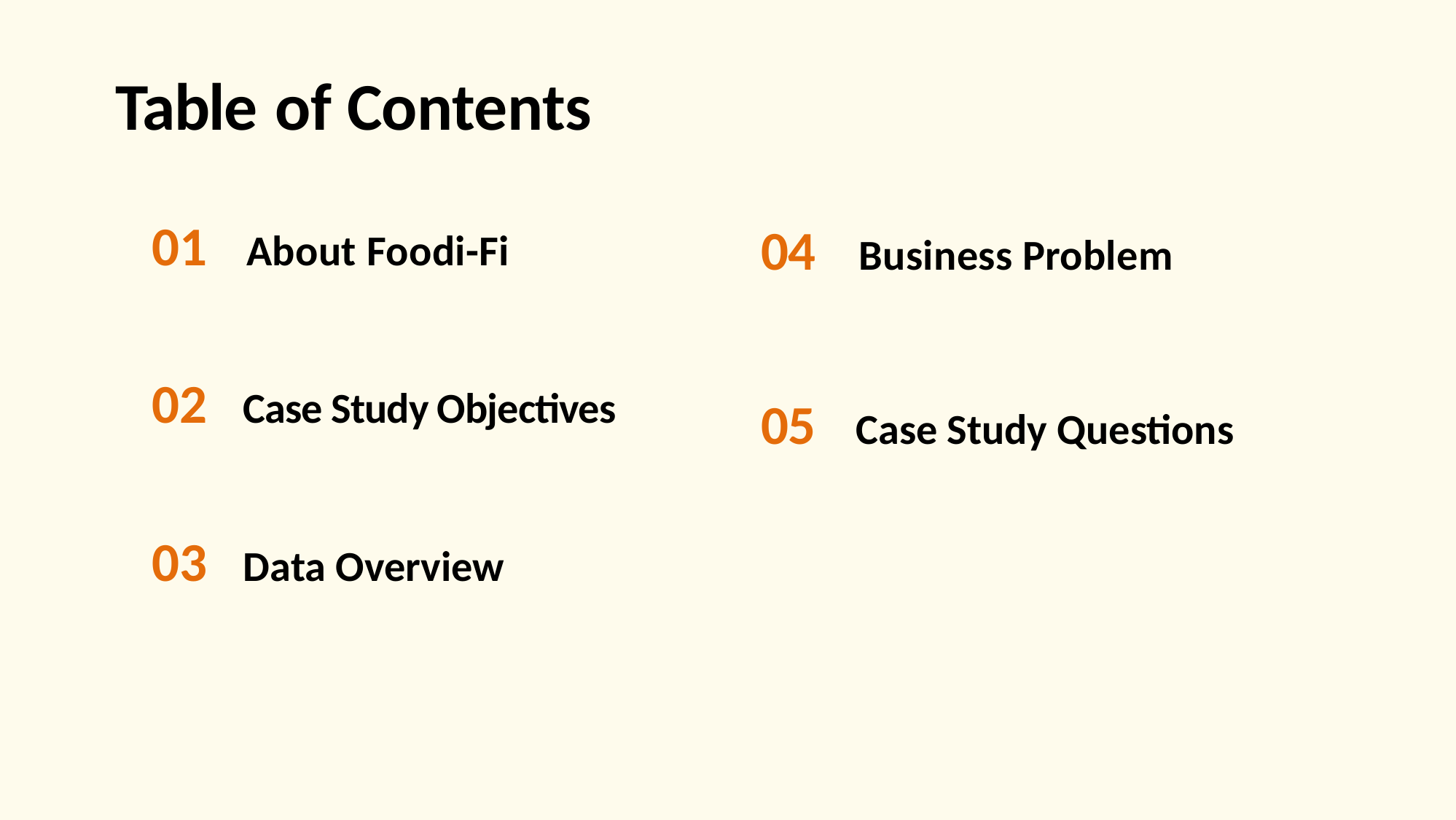

Table of Contents
01 About Foodi-Fi
04 Business Problem
02 Case Study Objectives
05 Case Study Questions
03 Data Overview